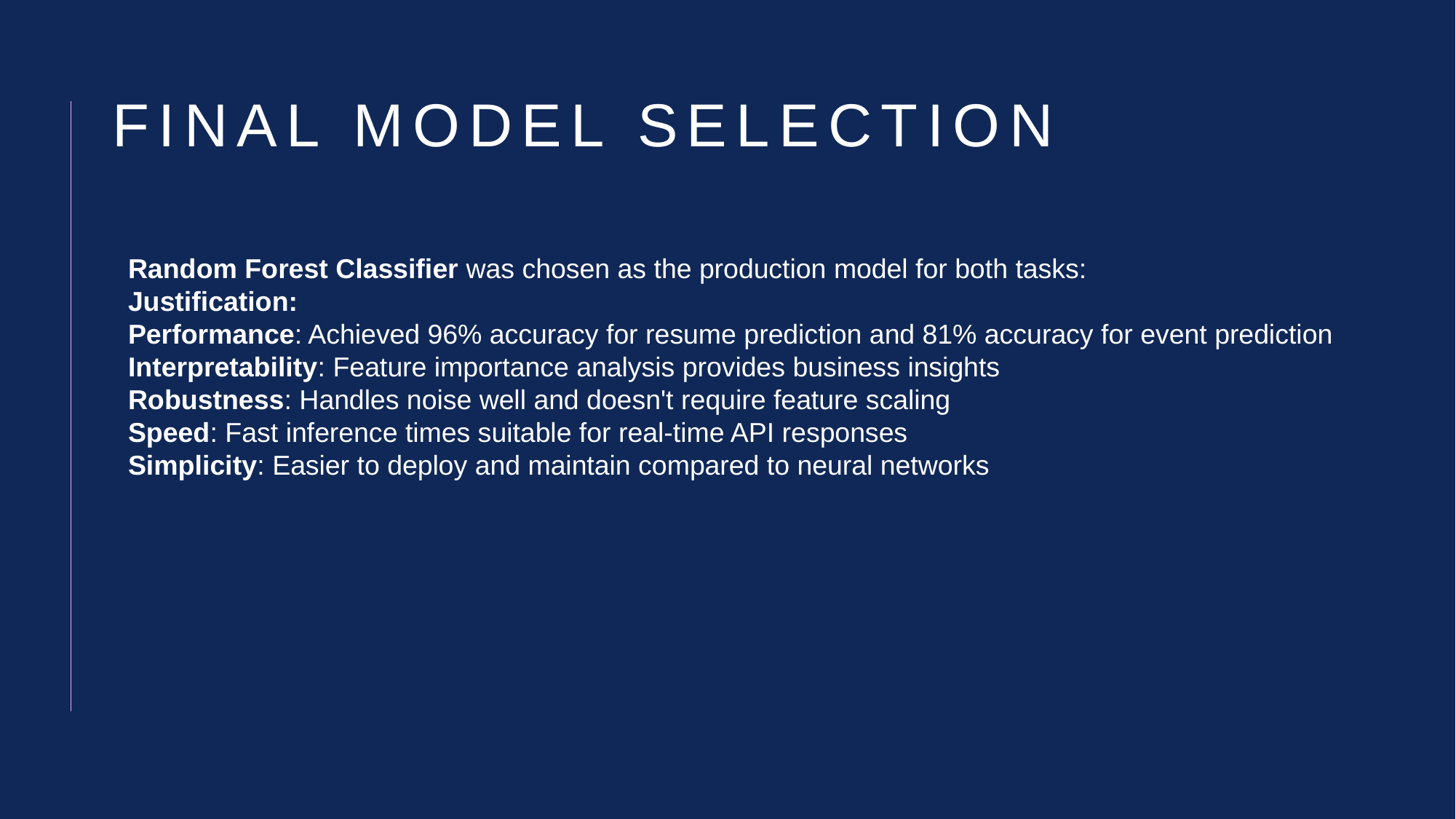

# Final Model Selection
Random Forest Classifier was chosen as the production model for both tasks:
Justification:
Performance: Achieved 96% accuracy for resume prediction and 81% accuracy for event prediction
Interpretability: Feature importance analysis provides business insights
Robustness: Handles noise well and doesn't require feature scaling
Speed: Fast inference times suitable for real-time API responses
Simplicity: Easier to deploy and maintain compared to neural networks